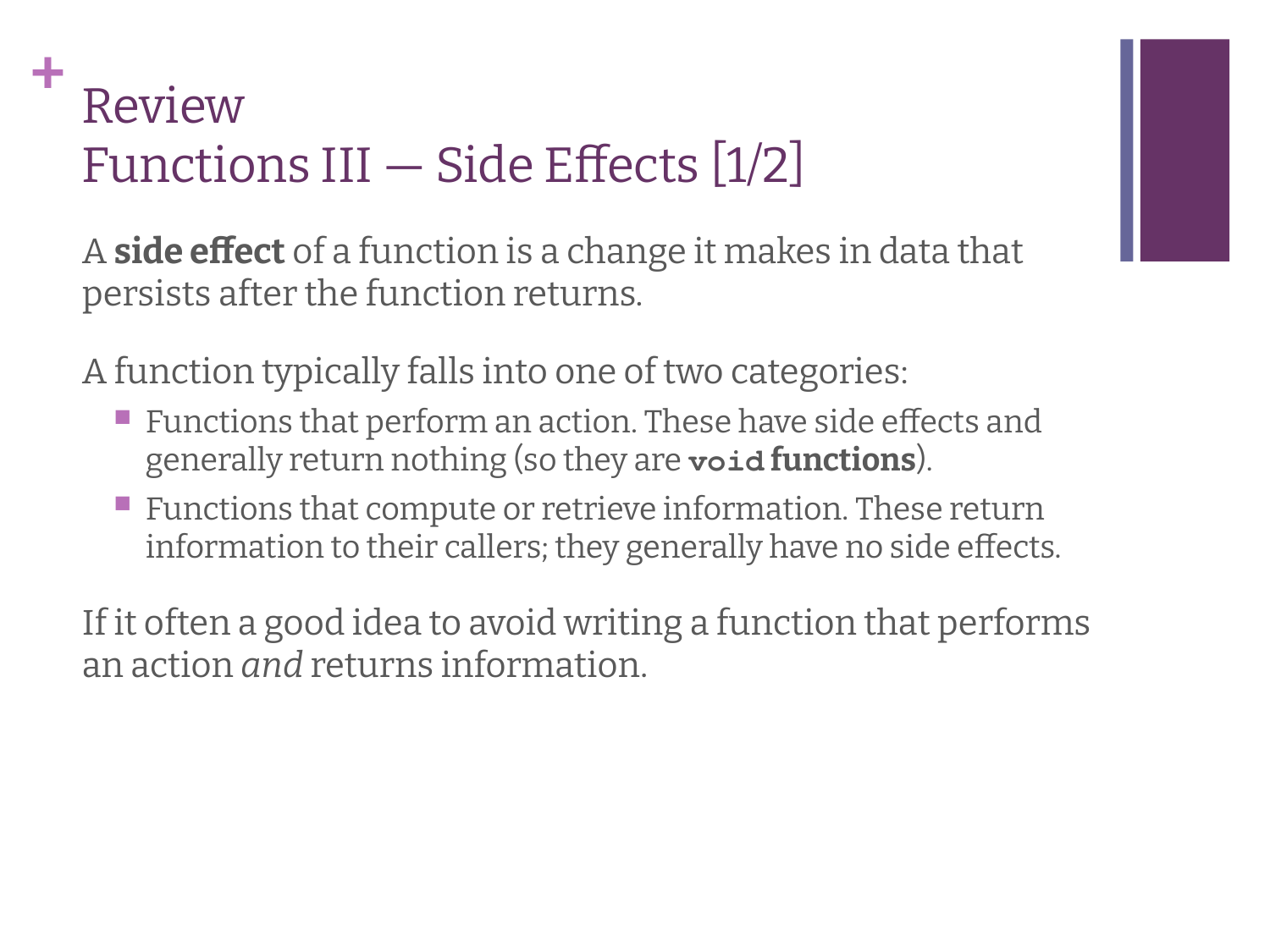

# Review Functions III — Side Effects [1/2]
A side effect of a function is a change it makes in data that persists after the function returns.
A function typically falls into one of two categories:
Functions that perform an action. These have side effects and generally return nothing (so they are void functions).
Functions that compute or retrieve information. These return information to their callers; they generally have no side effects.
If it often a good idea to avoid writing a function that performs an action and returns information.